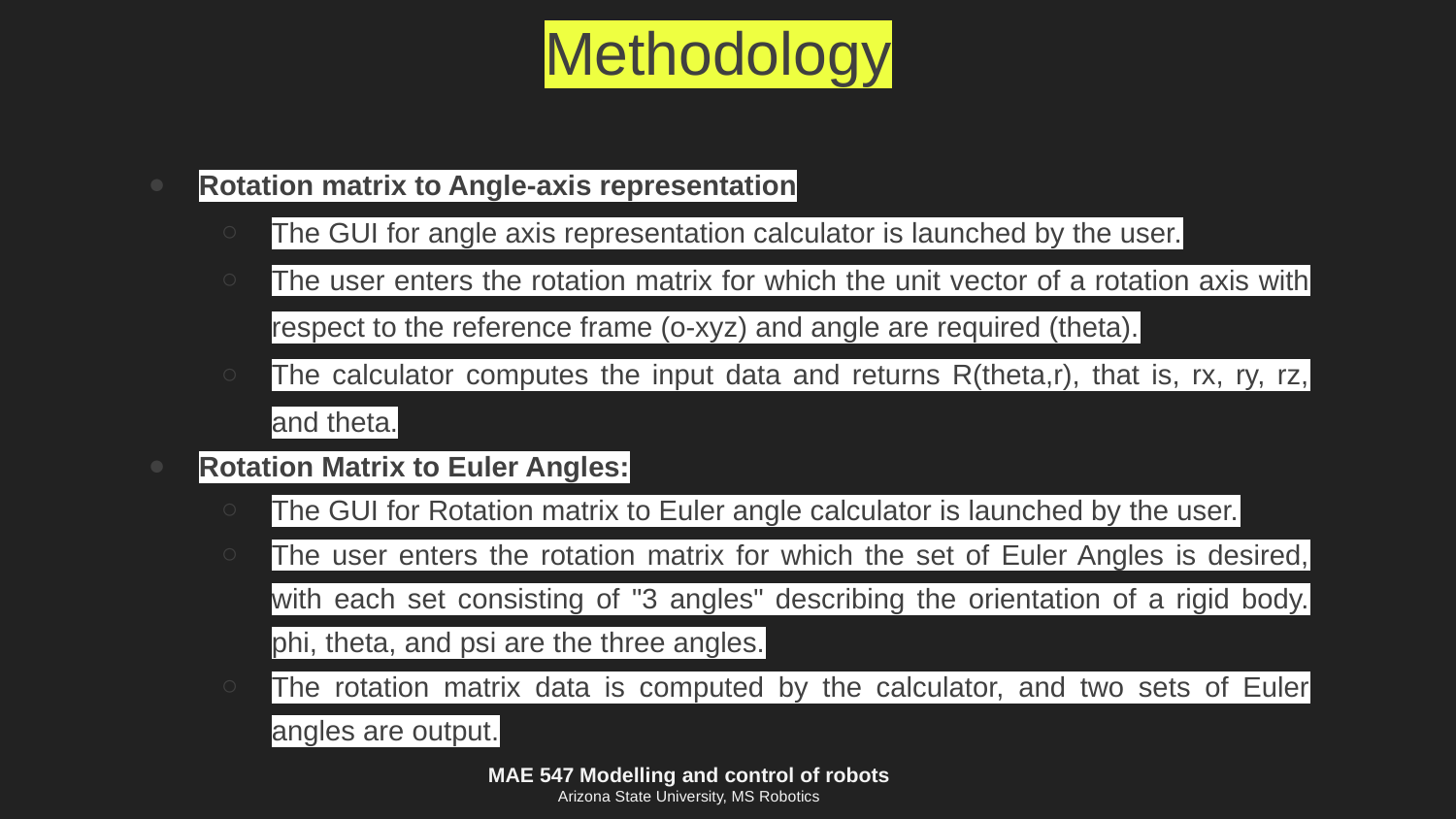

# Methodology
Rotation matrix to Angle-axis representation
The GUI for angle axis representation calculator is launched by the user.
The user enters the rotation matrix for which the unit vector of a rotation axis with respect to the reference frame (o-xyz) and angle are required (theta).
The calculator computes the input data and returns R(theta,r), that is, rx, ry, rz, and theta.
Rotation Matrix to Euler Angles:
The GUI for Rotation matrix to Euler angle calculator is launched by the user.
The user enters the rotation matrix for which the set of Euler Angles is desired, with each set consisting of "3 angles" describing the orientation of a rigid body. phi, theta, and psi are the three angles.
The rotation matrix data is computed by the calculator, and two sets of Euler angles are output.

MAE 547 Modelling and control of robots
Arizona State University, MS Robotics